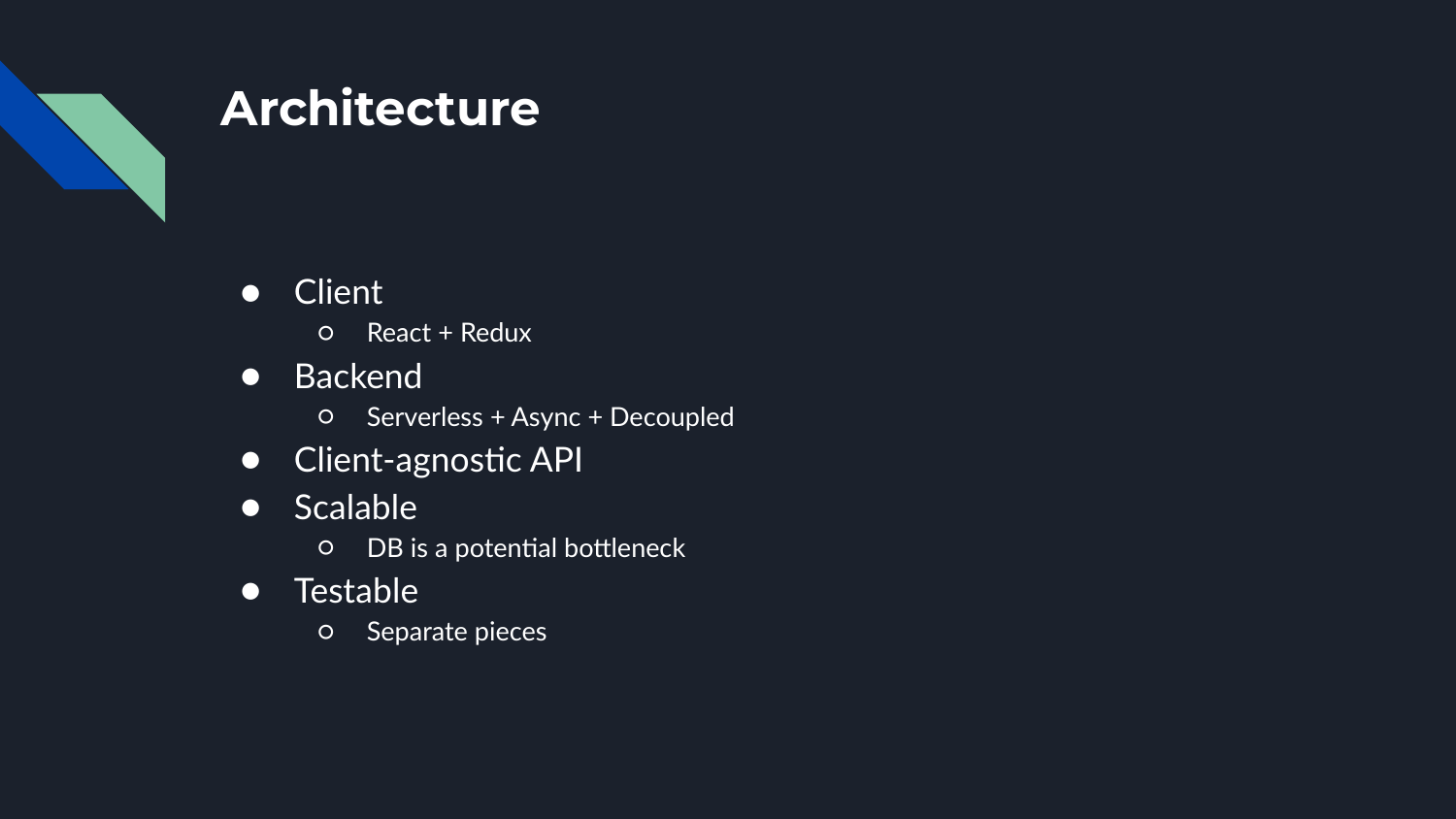

# Architecture
Client
React + Redux
Backend
Serverless + Async + Decoupled
Client-agnostic API
Scalable
DB is a potential bottleneck
Testable
Separate pieces